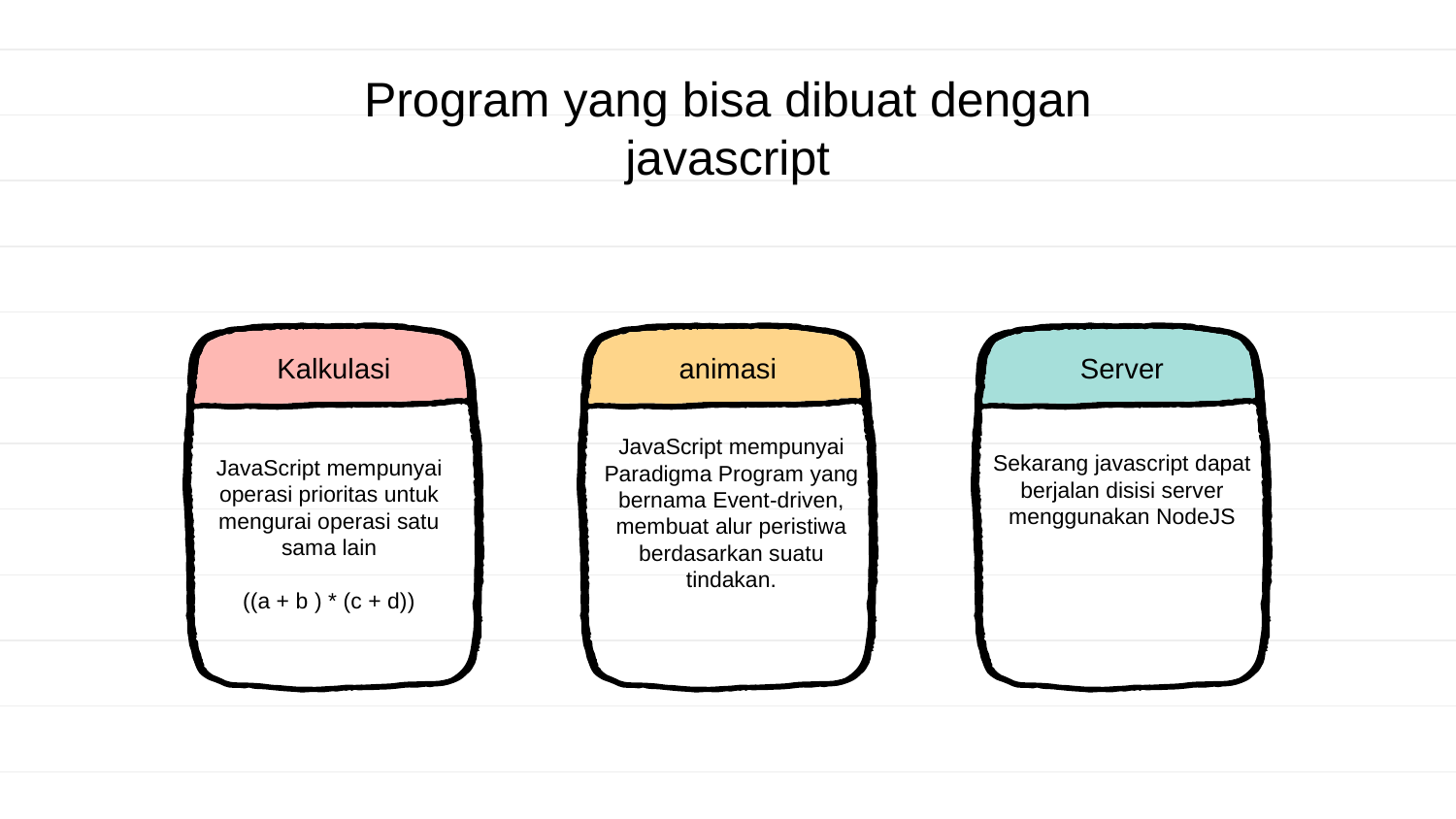

Program yang bisa dibuat dengan javascript
# Kalkulasi
animasi
Server

JavaScript mempunyai Paradigma Program yang bernama Event-driven, membuat alur peristiwa berdasarkan suatu tindakan.
Sekarang javascript dapat berjalan disisi server menggunakan NodeJS
JavaScript mempunyai operasi prioritas untuk mengurai operasi satu sama lain

((a + b ) * (c + d))